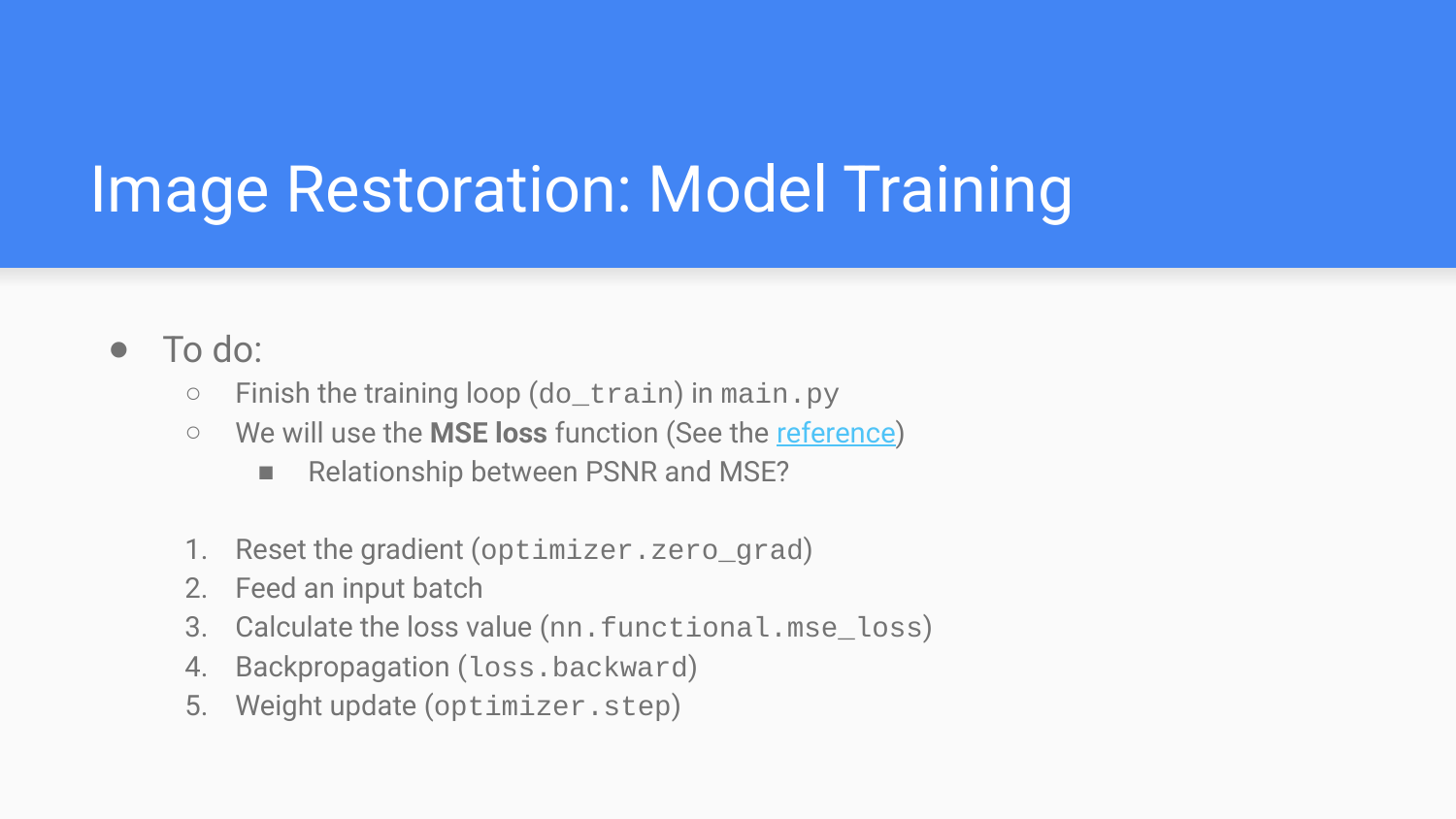

# Image Restoration: Model Training
To do:
Finish the training loop (do_train) in main.py
We will use the MSE loss function (See the reference)
Relationship between PSNR and MSE?
Reset the gradient (optimizer.zero_grad)
Feed an input batch
Calculate the loss value (nn.functional.mse_loss)
Backpropagation (loss.backward)
Weight update (optimizer.step)